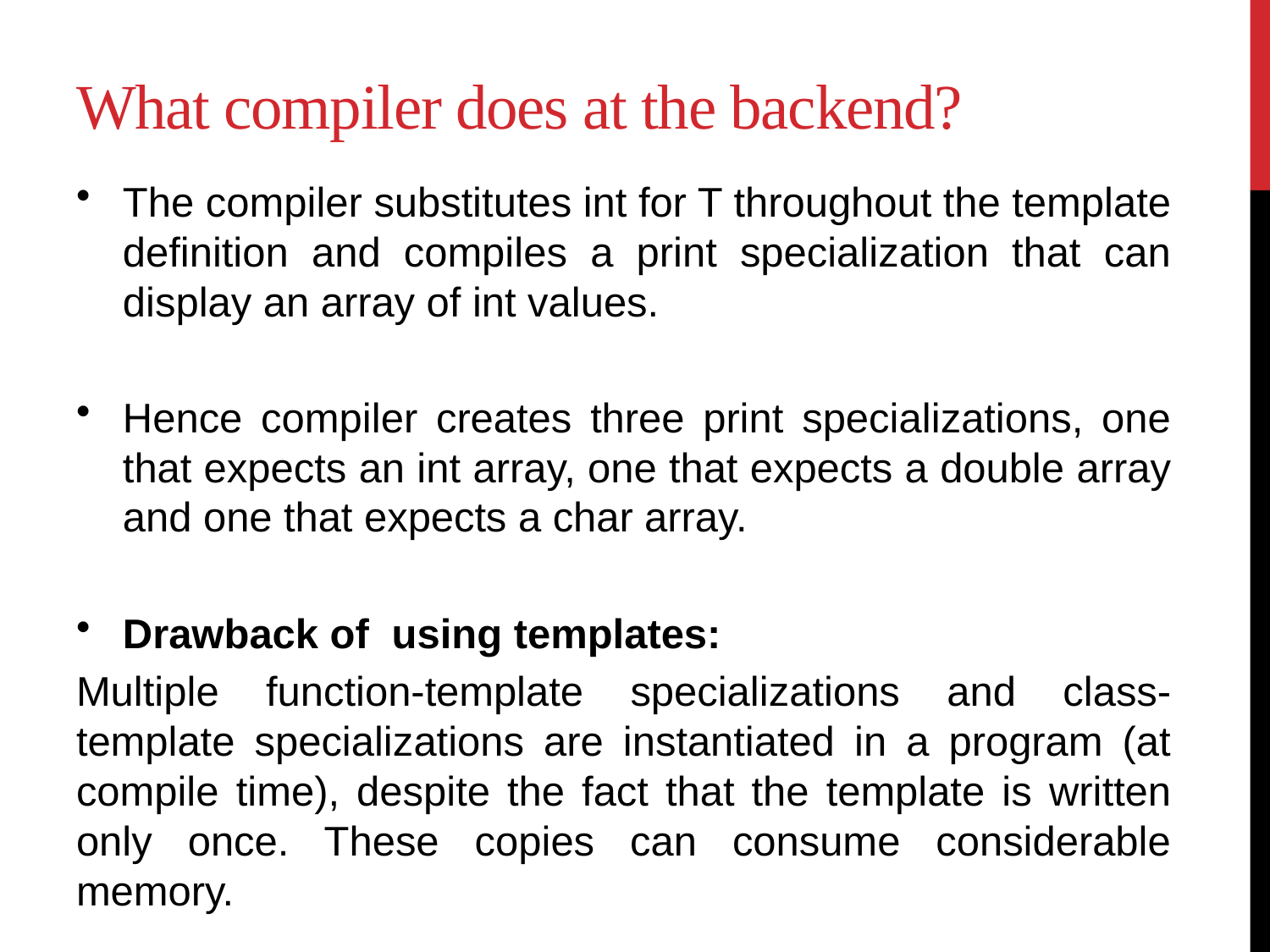

# What compiler does at the backend?
The compiler substitutes int for T throughout the template definition and compiles a print specialization that can display an array of int values.

Hence compiler creates three print specializations, one that expects an int array, one that expects a double array and one that expects a char array.

Drawback of  using templates:
Multiple function-template specializations and class-template specializations are instantiated in a program (at compile time), despite the fact that the template is written only once. These copies can consume considerable memory.